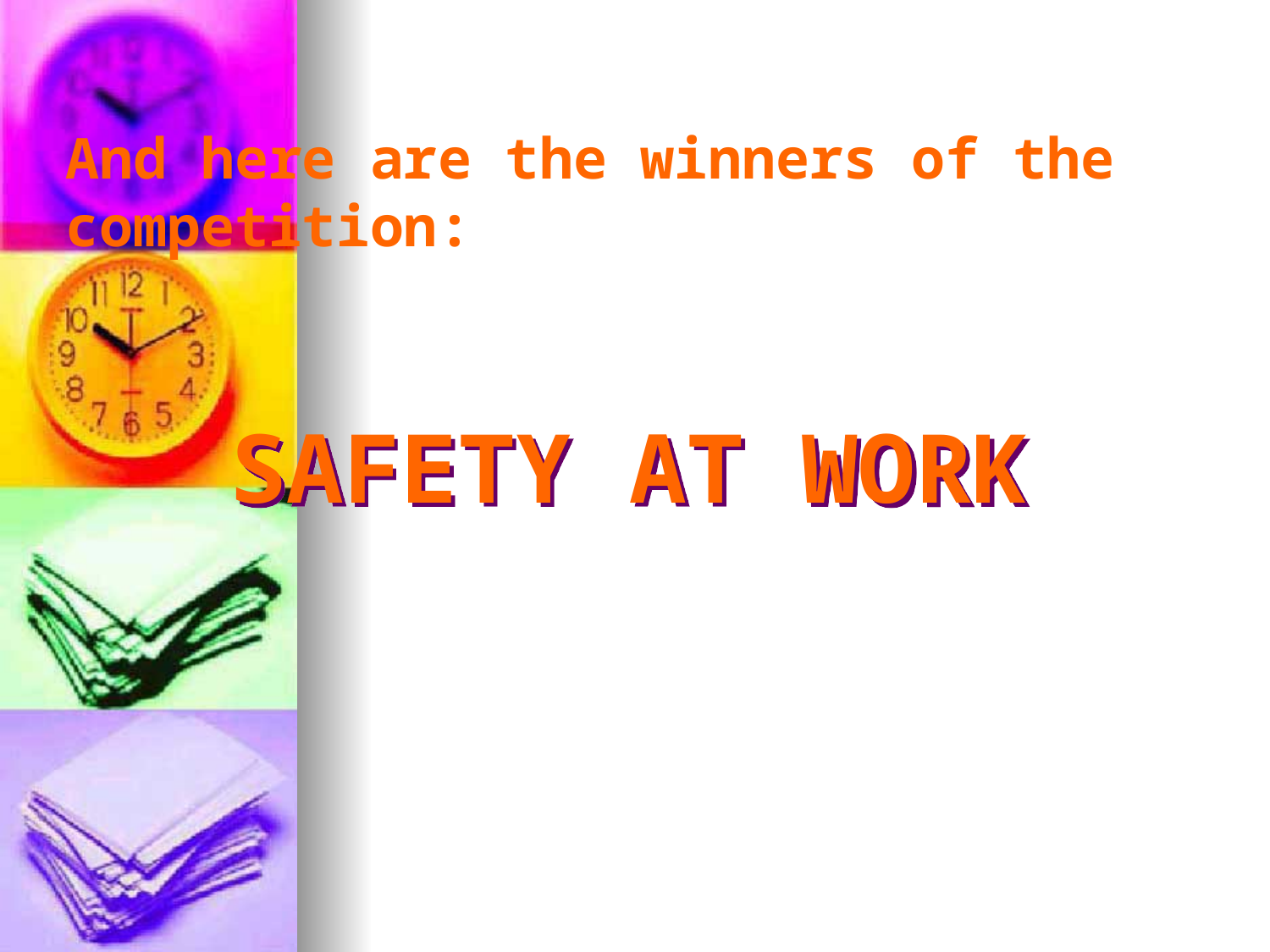

And here are the winners of the competition:

SAFETY AT WORK